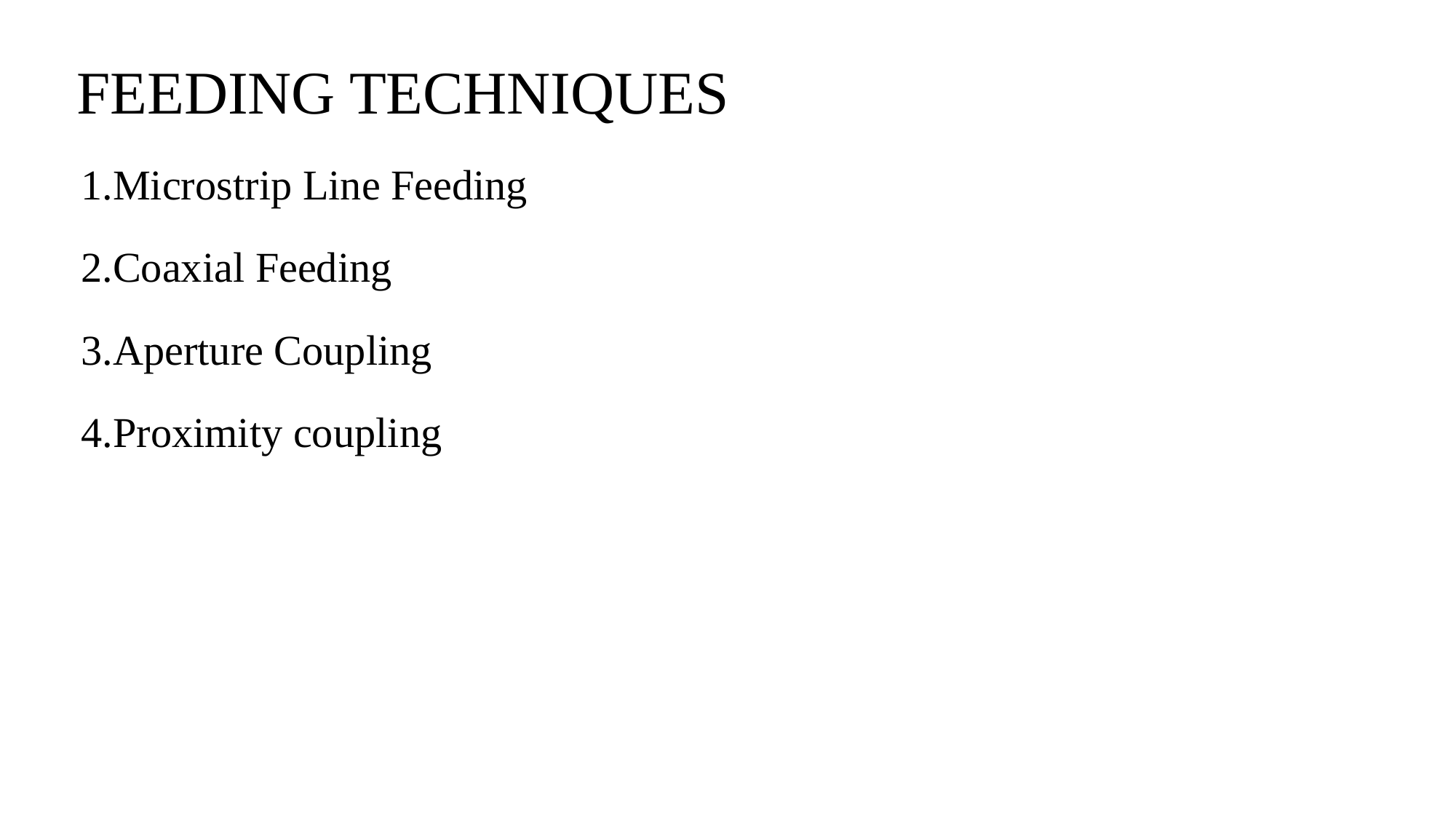

FEEDING TECHNIQUES
1.Microstrip Line Feeding
2.Coaxial Feeding
3.Aperture Coupling
4.Proximity coupling